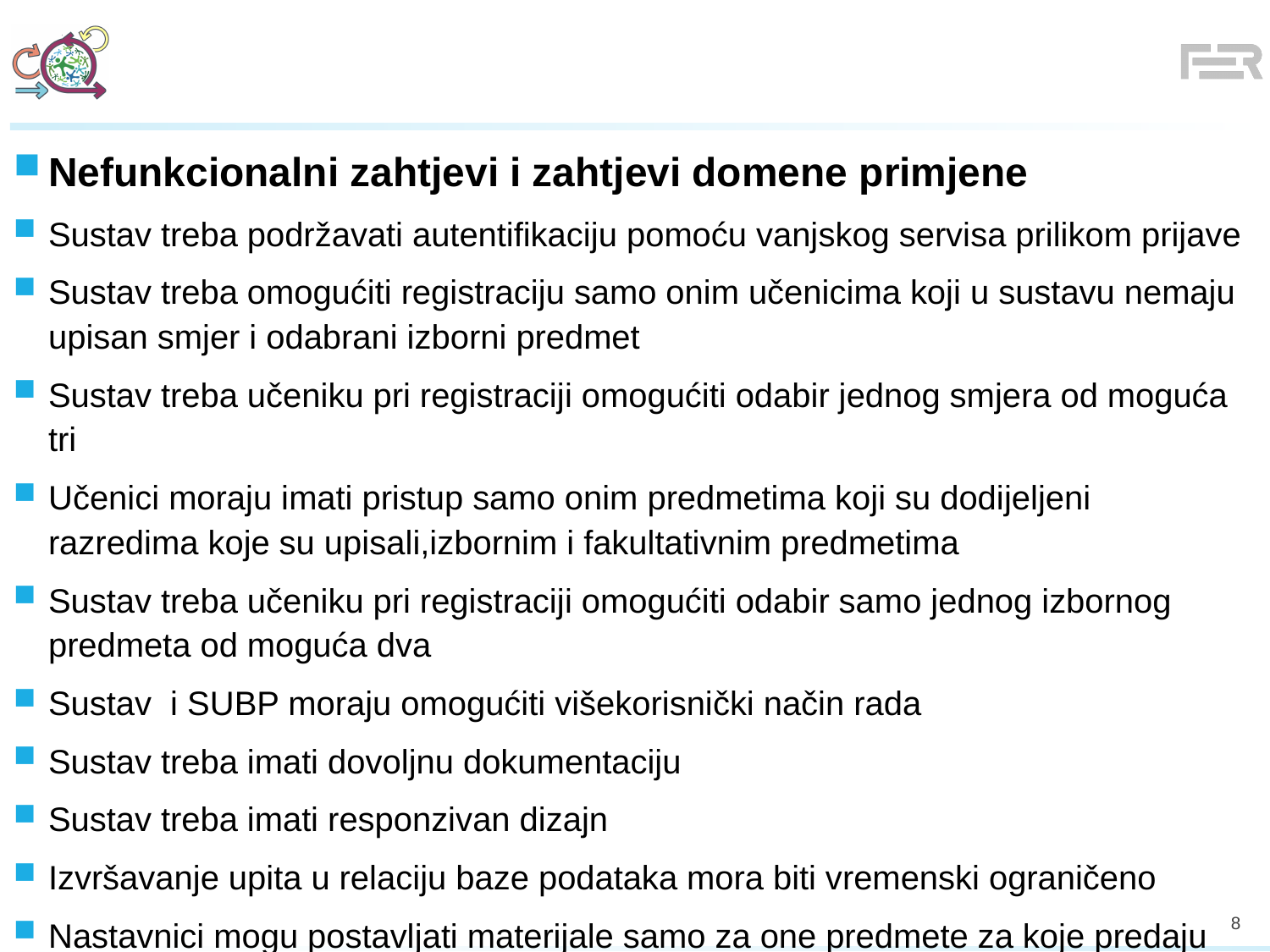

#
Nefunkcionalni zahtjevi i zahtjevi domene primjene
Sustav treba podržavati autentifikaciju pomoću vanjskog servisa prilikom prijave
Sustav treba omogućiti registraciju samo onim učenicima koji u sustavu nemaju upisan smjer i odabrani izborni predmet
Sustav treba učeniku pri registraciji omogućiti odabir jednog smjera od moguća tri
Učenici moraju imati pristup samo onim predmetima koji su dodijeljeni razredima koje su upisali,izbornim i fakultativnim predmetima
Sustav treba učeniku pri registraciji omogućiti odabir samo jednog izbornog predmeta od moguća dva
Sustav  i SUBP moraju omogućiti višekorisnički način rada
Sustav treba imati dovoljnu dokumentaciju
Sustav treba imati responzivan dizajn
Izvršavanje upita u relaciju baze podataka mora biti vremenski ograničeno
Nastavnici mogu postavljati materijale samo za one predmete za koje predaju

8